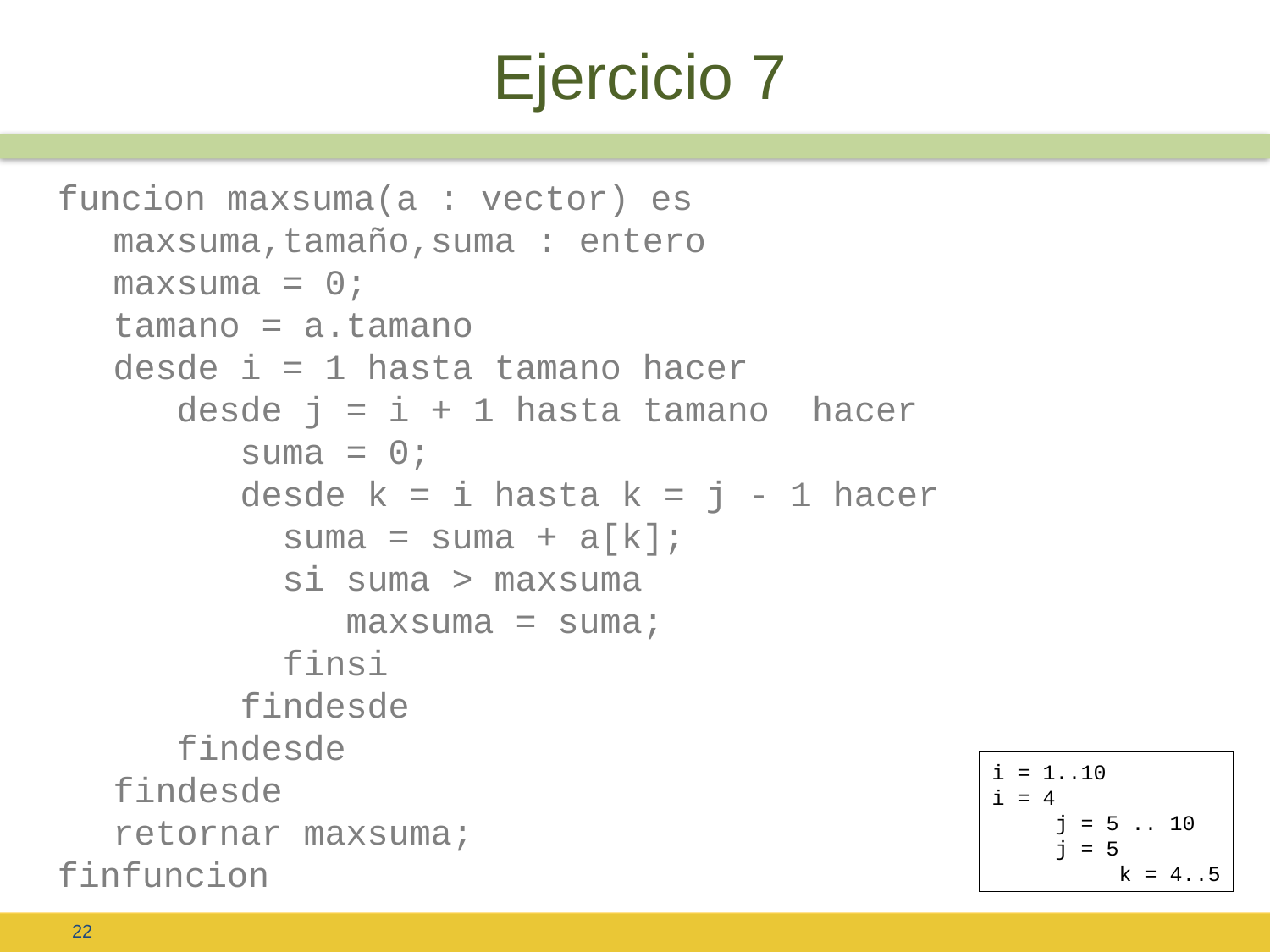

# Ejercicio 7
funcion maxsuma(a : vector) es
maxsuma,tamaño,suma : entero
maxsuma = 0;
tamano = a.tamano
desde i = 1 hasta tamano hacer
   desde j = i + 1 hasta tamano  hacer
      suma = 0;
      desde k = i hasta k = j - 1 hacer
        suma = suma + a[k];
        si suma > maxsuma
           maxsuma = suma;
        finsi
      findesde
   findesde
findesde
retornar maxsuma;
finfuncion

i = 1..10
i = 4
j = 5 .. 10
j = 5
k = 4..5